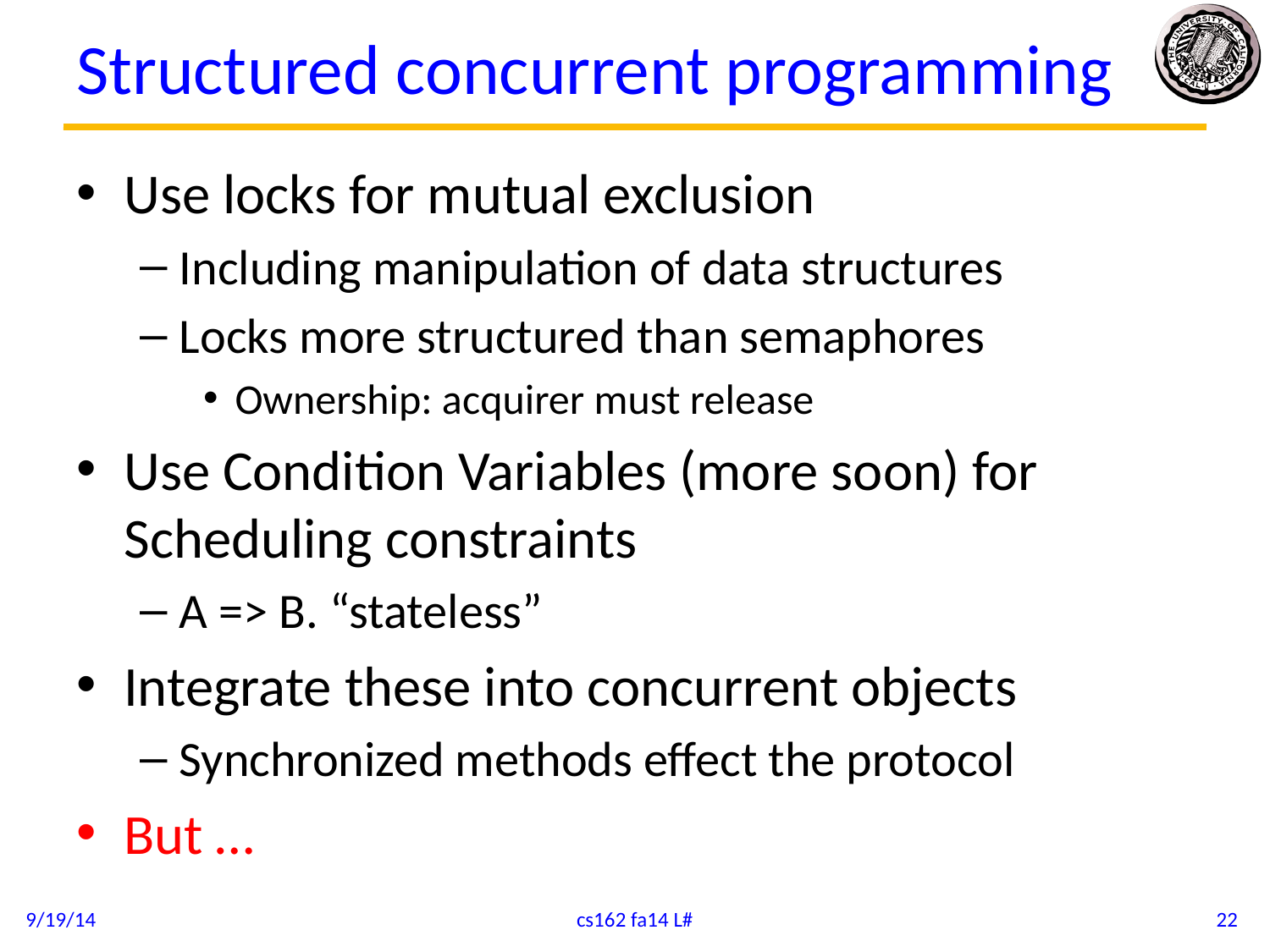

# Structured concurrent programming
Use locks for mutual exclusion
Including manipulation of data structures
Locks more structured than semaphores
Ownership: acquirer must release
Use Condition Variables (more soon) for Scheduling constraints
A => B. “stateless”
Integrate these into concurrent objects
Synchronized methods effect the protocol
But …
9/19/14
cs162 fa14 L#
22